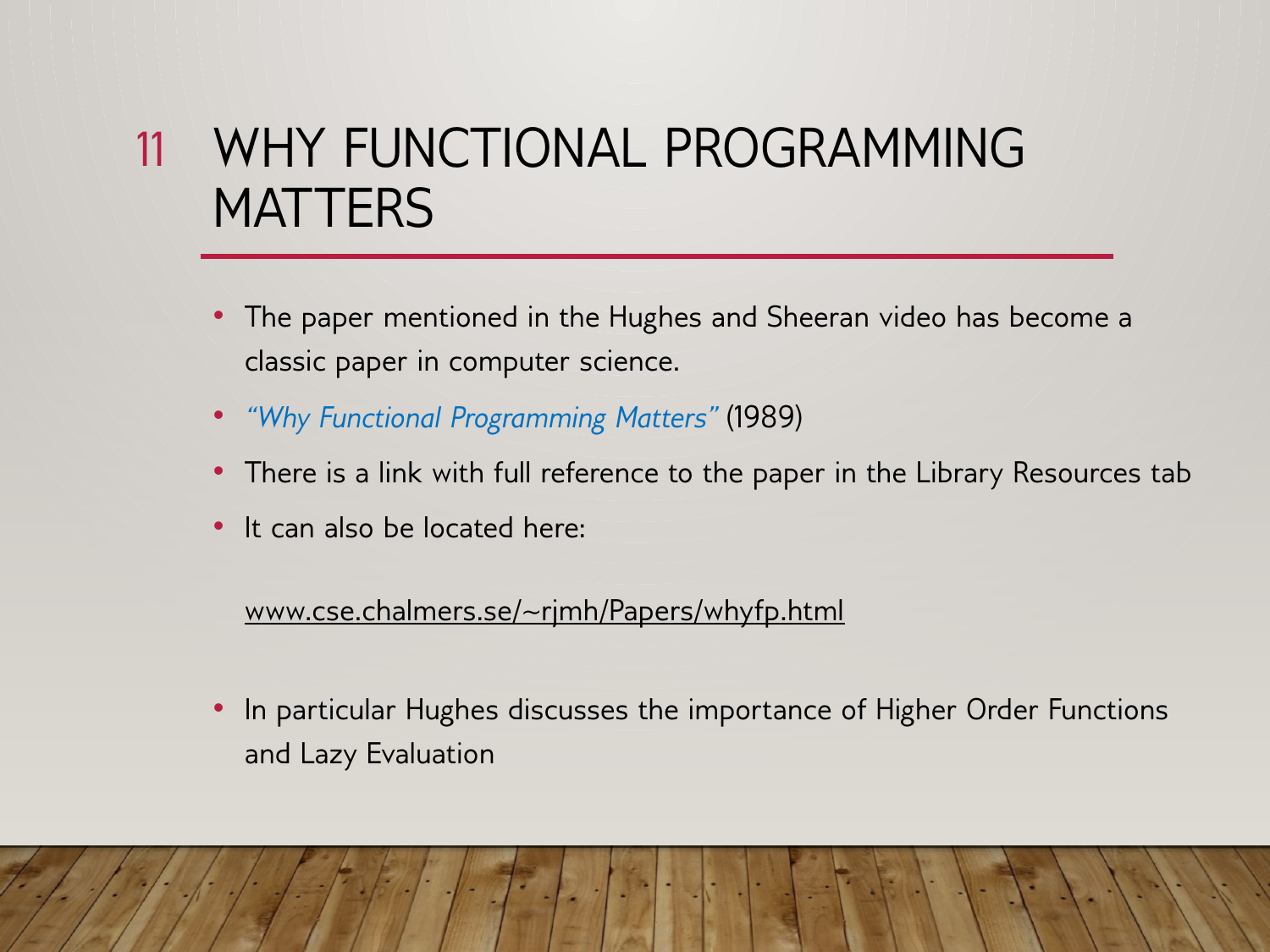

11
# Why functional programming matters
The paper mentioned in the Hughes and Sheeran video has become a classic paper in computer science.
“Why Functional Programming Matters” (1989)
There is a link with full reference to the paper in the Library Resources tab
It can also be located here:
www.cse.chalmers.se/~rjmh/Papers/whyfp.html
In particular Hughes discusses the importance of Higher Order Functions and Lazy Evaluation